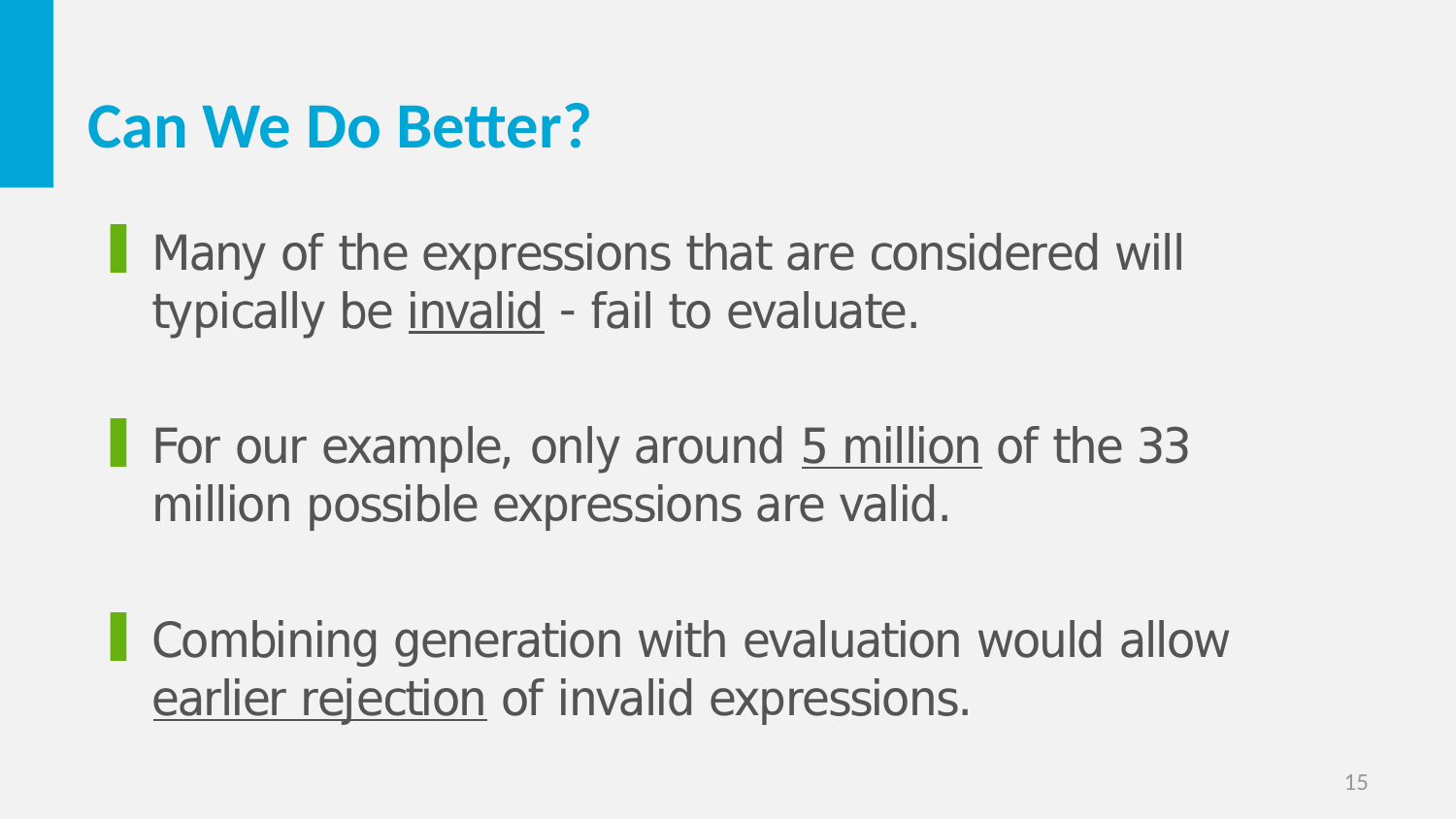

# Can We Do Better?
Many of the expressions that are considered will typically be invalid - fail to evaluate.

For our example, only around 5 million of the 33 million possible expressions are valid.

Combining generation with evaluation would allow earlier rejection of invalid expressions.
15